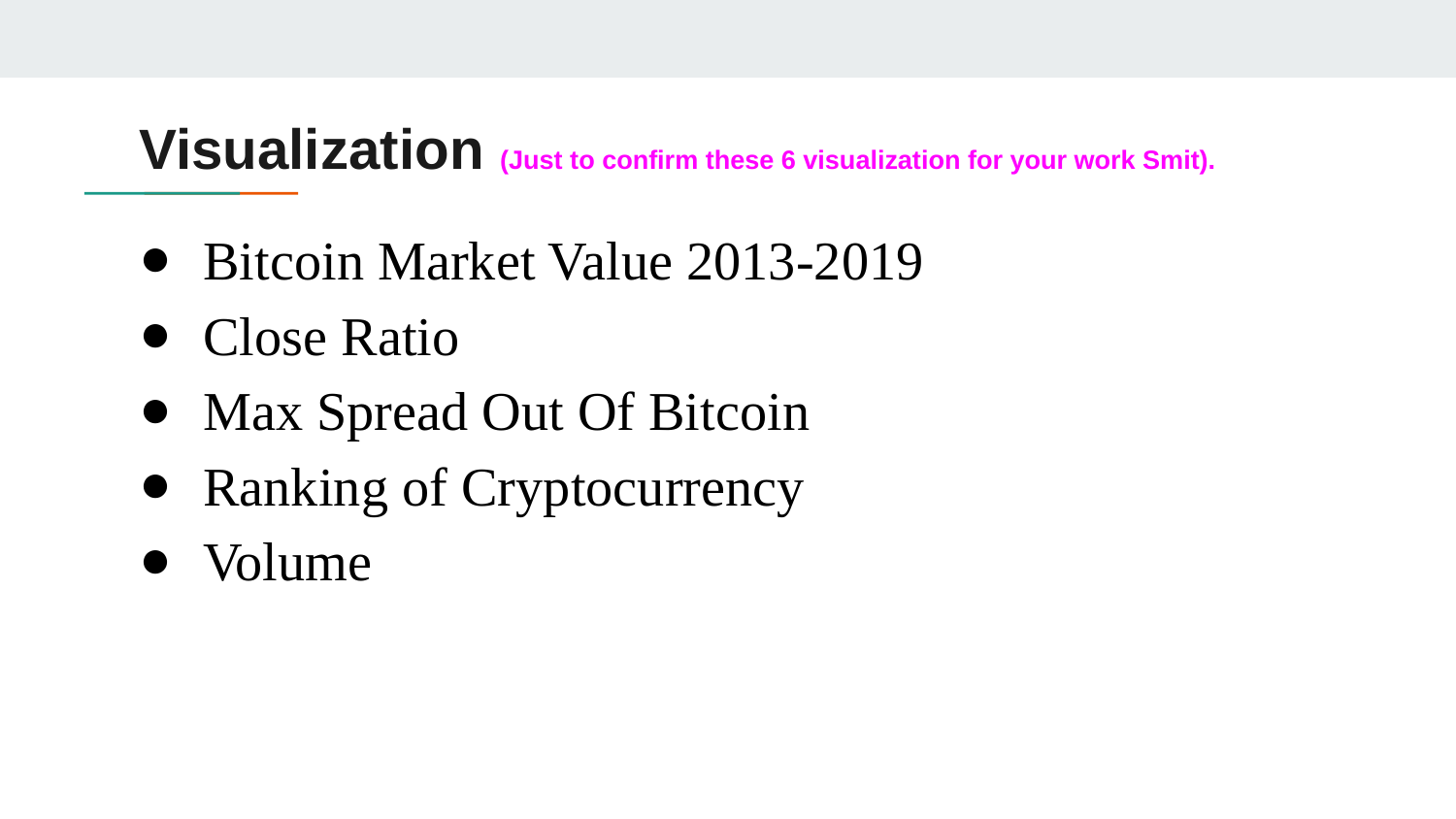

# Visualization (Just to confirm these 6 visualization for your work Smit).
Bitcoin Market Value 2013-2019
Close Ratio
Max Spread Out Of Bitcoin
Ranking of Cryptocurrency
Volume